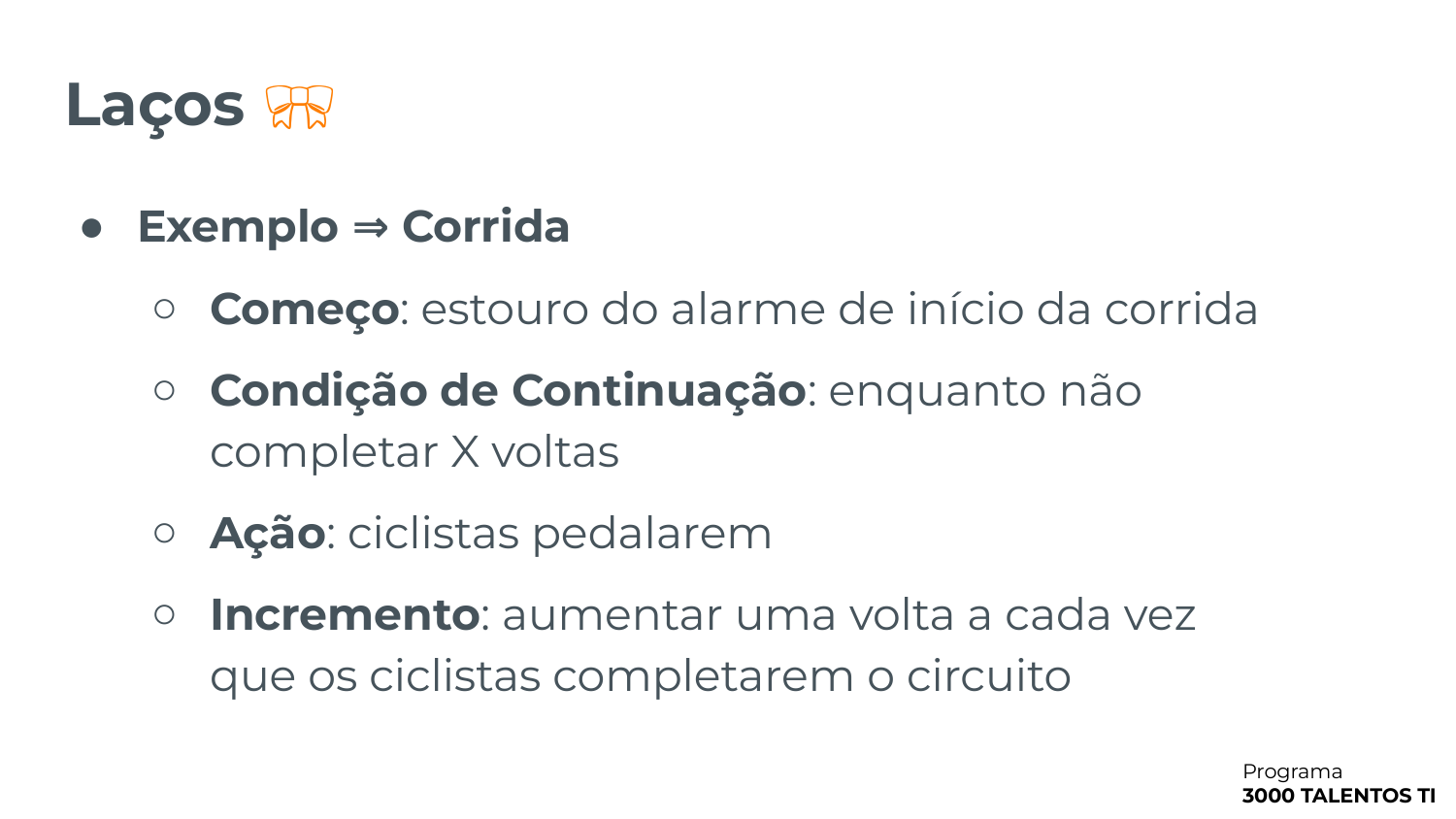

# Laços 🎀
Exemplo ⇒ Corrida
Começo: estouro do alarme de início da corrida
Condição de Continuação: enquanto não completar X voltas
Ação: ciclistas pedalarem
Incremento: aumentar uma volta a cada vez que os ciclistas completarem o circuito